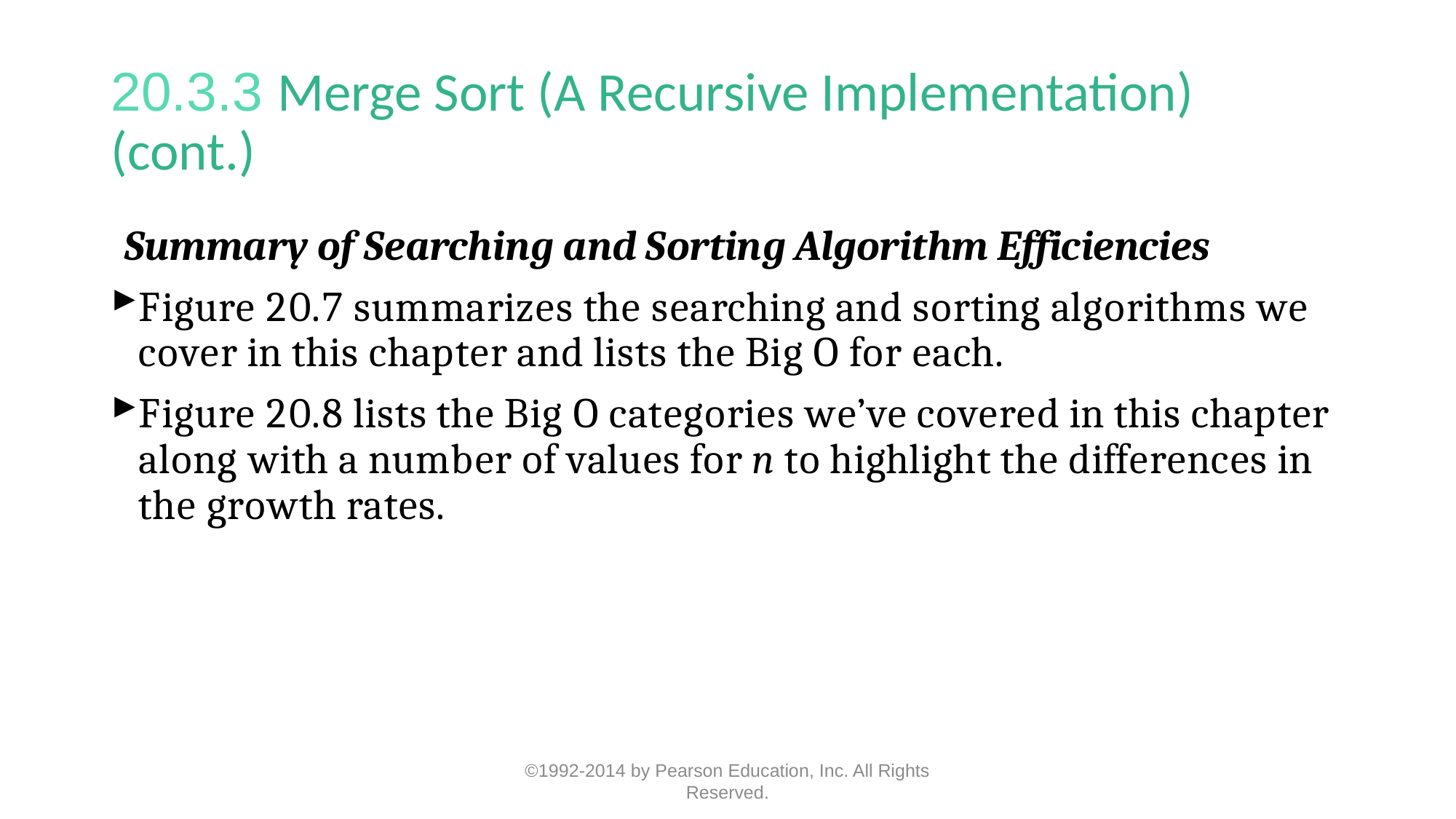

# 20.3.3 Merge Sort (A Recursive Implementation) (cont.)
Summary of Searching and Sorting Algorithm Efficiencies
Figure 20.7 summarizes the searching and sorting algorithms we cover in this chapter and lists the Big O for each.
Figure 20.8 lists the Big O categories we’ve covered in this chapter along with a number of values for n to highlight the differences in the growth rates.
©1992-2014 by Pearson Education, Inc. All Rights Reserved.